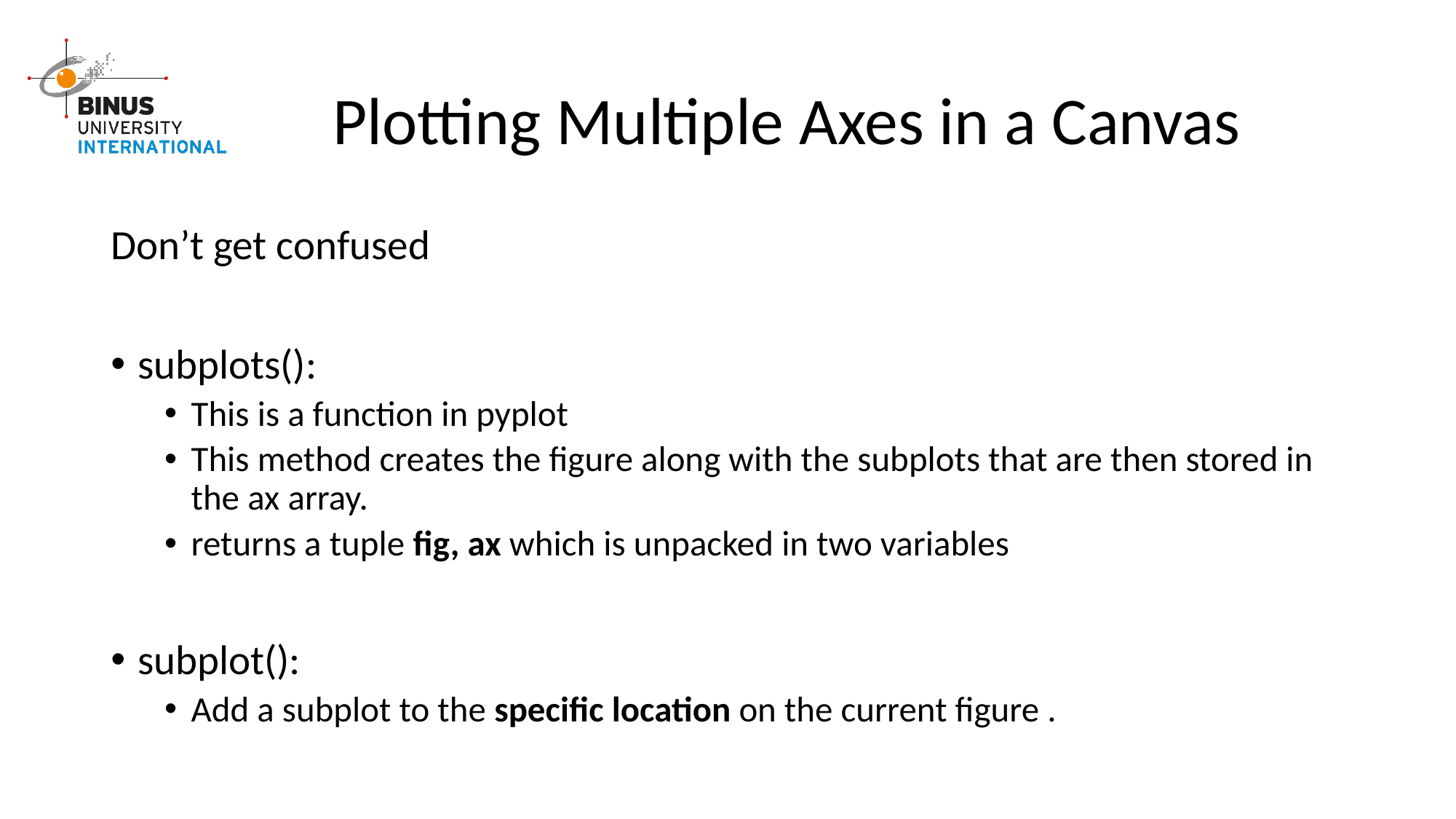

# Plotting Multiple Axes in a Canvas
Don’t get confused

subplots():
This is a function in pyplot
This method creates the figure along with the subplots that are then stored in the ax array.
returns a tuple fig, ax which is unpacked in two variables

subplot():
Add a subplot to the specific location on the current figure .